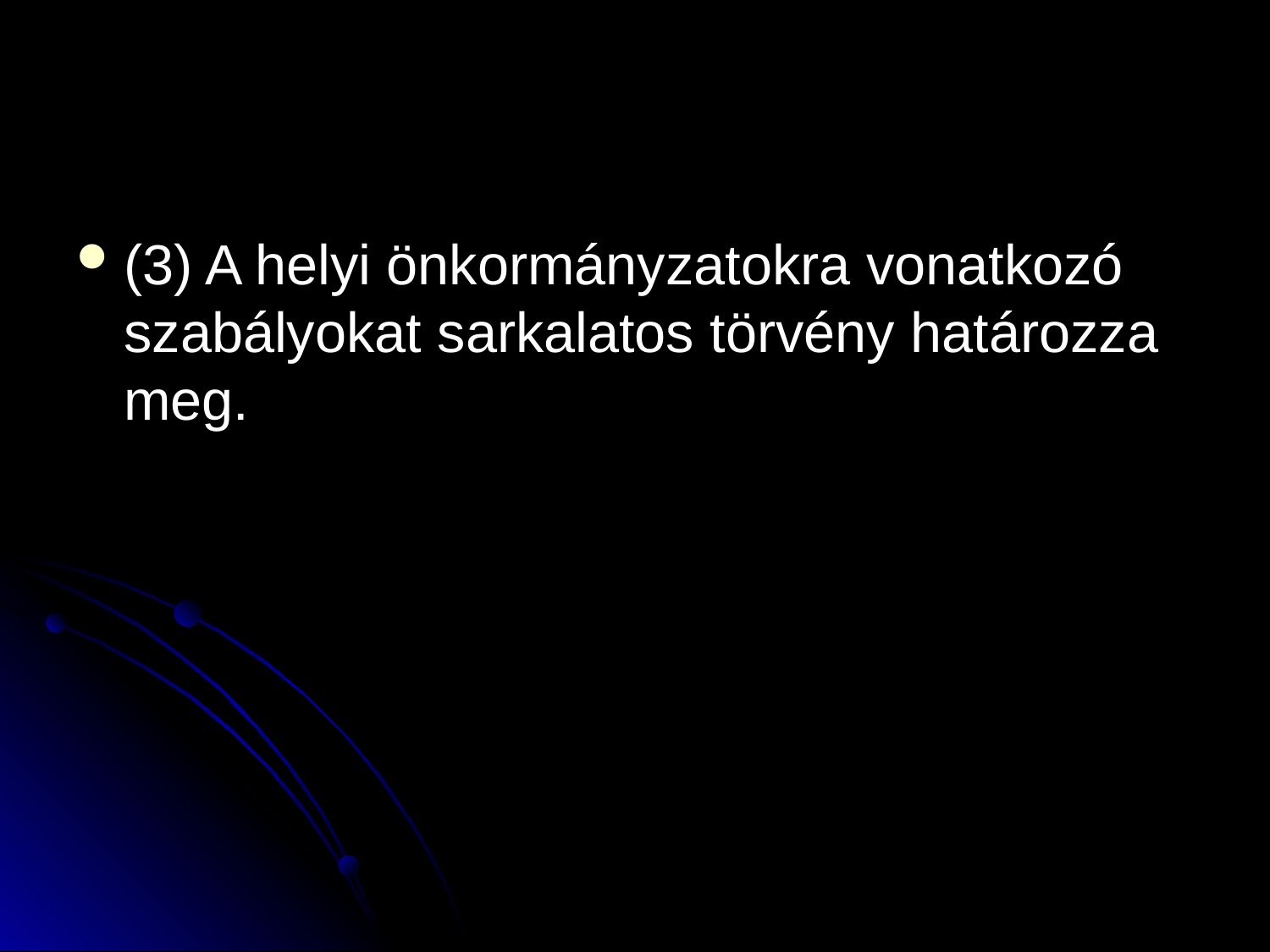

#
(3) A helyi önkormányzatokra vonatkozó szabályokat sarkalatos törvény határozza meg.